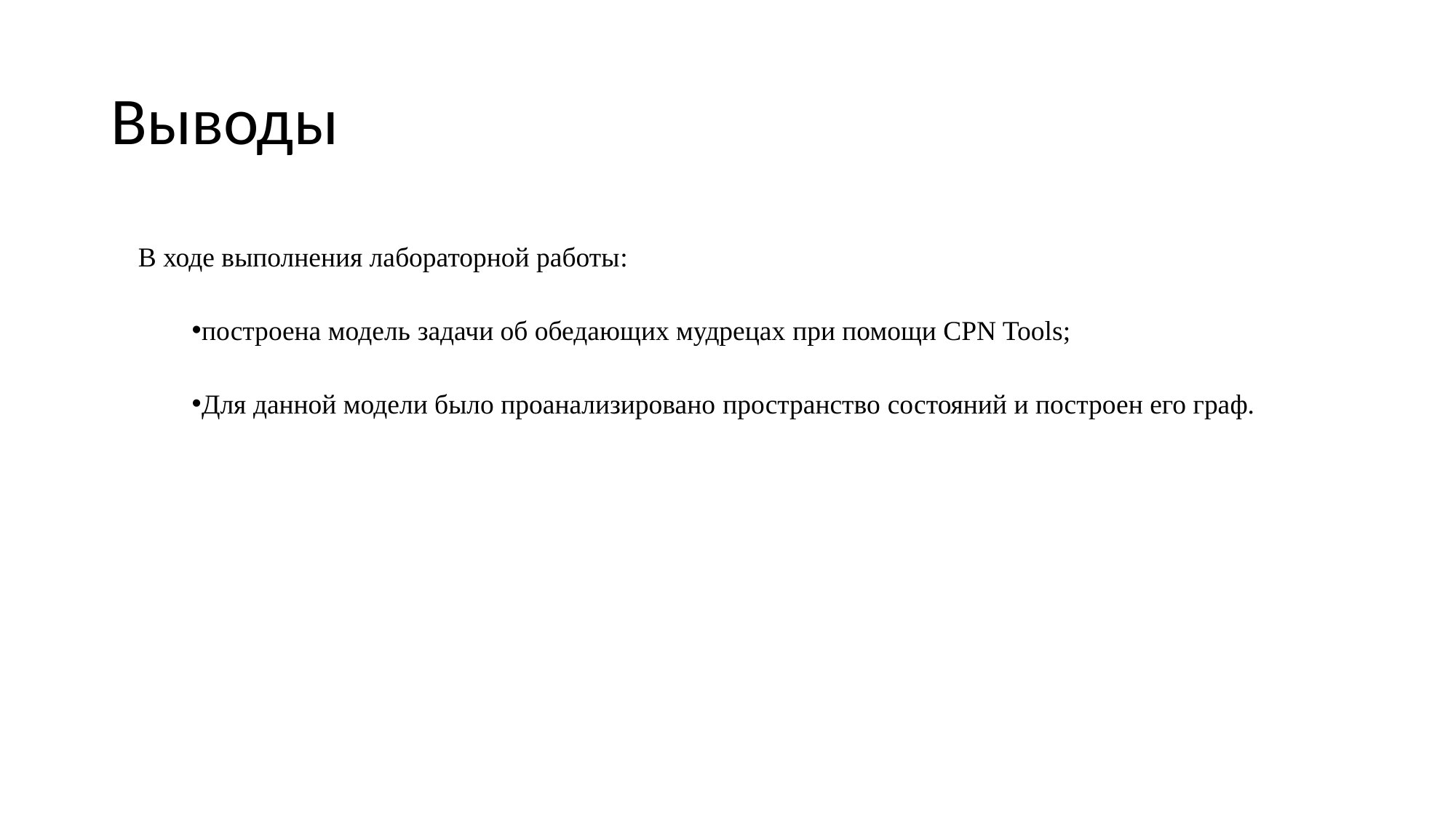

# Выводы
В ходе выполнения лабораторной работы:
построена модель задачи об обедающих мудрецах при помощи CPN Tools;
Для данной модели было проанализировано пространство состояний и построен его граф.